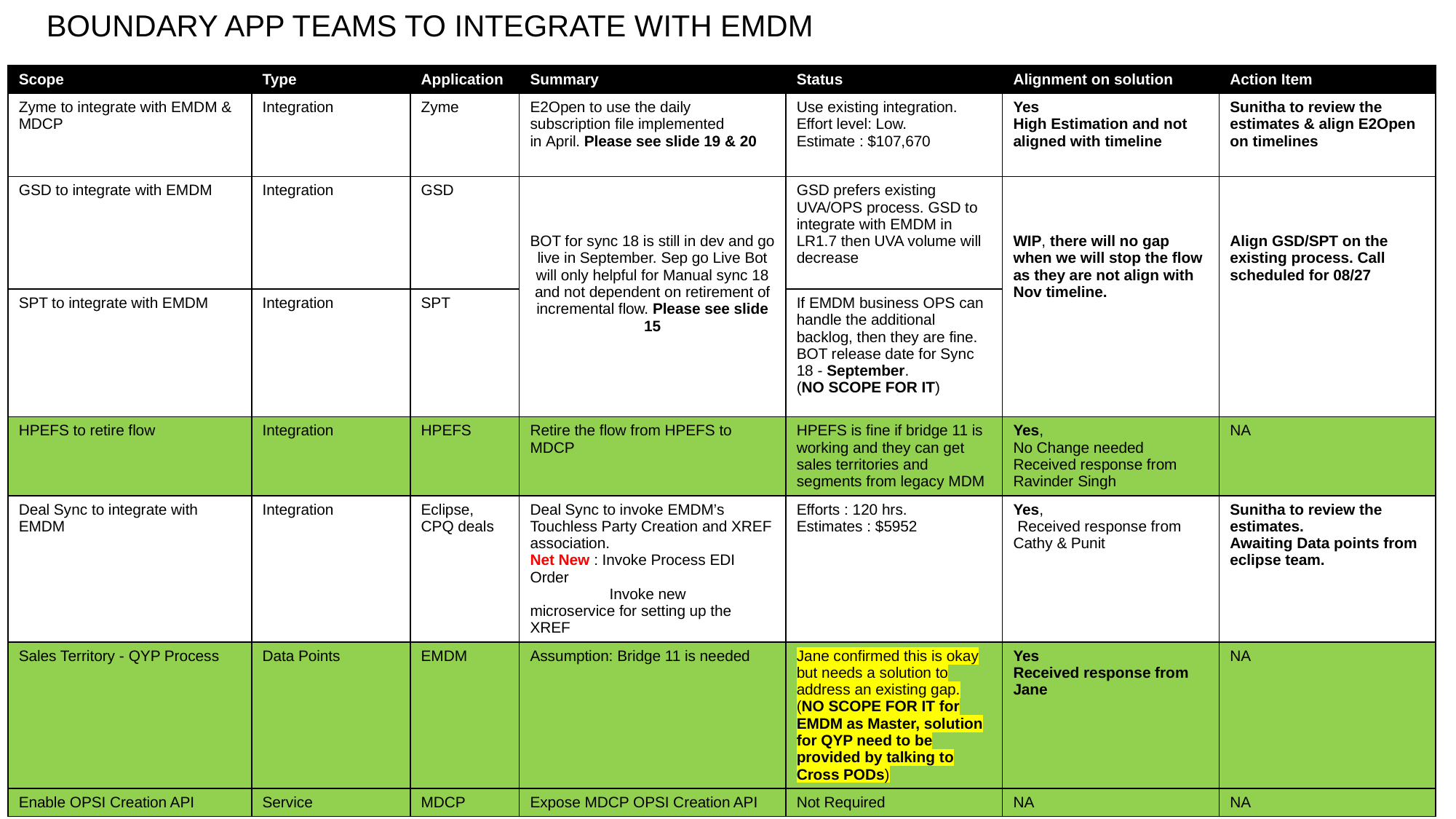

# Boundary app teams to INTEGRATE WITH EMDM
| Scope | Type | Application | Summary | Status | Alignment on solution | Action Item |
| --- | --- | --- | --- | --- | --- | --- |
| Zyme to integrate with EMDM & MDCP | Integration | Zyme | E2Open to use the daily subscription file implemented in April. Please see slide 19 & 20 | Use existing integration. Effort level: Low. Estimate : $107,670 | Yes High Estimation and not aligned with timeline | Sunitha to review the estimates & align E2Open on timelines |
| GSD to integrate with EMDM | Integration | GSD | BOT for sync 18 is still in dev and go live in September. Sep go Live Bot will only helpful for Manual sync 18 and not dependent on retirement of incremental flow. Please see slide 15 | GSD prefers existing UVA/OPS process. GSD to integrate with EMDM in LR1.7 then UVA volume will decrease | WIP, there will no gap when we will stop the flow as they are not align with Nov timeline. | Align GSD/SPT on the existing process. Call scheduled for 08/27 |
| SPT to integrate with EMDM | Integration | SPT |  | If EMDM business OPS can handle the additional backlog, then they are fine. BOT release date for Sync 18 - September. (NO SCOPE FOR IT) |  |  |
| HPEFS to retire flow | Integration | HPEFS | Retire the flow from HPEFS to MDCP | HPEFS is fine if bridge 11 is working and they can get sales territories and segments from legacy MDM | Yes,  No Change needed Received response from Ravinder Singh | NA |
| Deal Sync to integrate with EMDM | Integration | Eclipse, CPQ deals | Deal Sync to invoke EMDM’s Touchless Party Creation and XREF association. Net New : Invoke Process EDI Order Invoke new microservice for setting up the XREF | Efforts : 120 hrs. Estimates : $5952 | Yes, Received response from Cathy & Punit | Sunitha to review the estimates. Awaiting Data points from eclipse team. |
| Sales Territory - QYP Process | Data Points | EMDM | Assumption: Bridge 11 is needed | Jane confirmed this is okay but needs a solution to address an existing gap. (NO SCOPE FOR IT for EMDM as Master, solution for QYP need to be provided by talking to Cross PODs) | Yes Received response from Jane | NA |
| Enable OPSI Creation API | Service | MDCP | Expose MDCP OPSI Creation API | Not Required | NA | NA |
12
Confidential